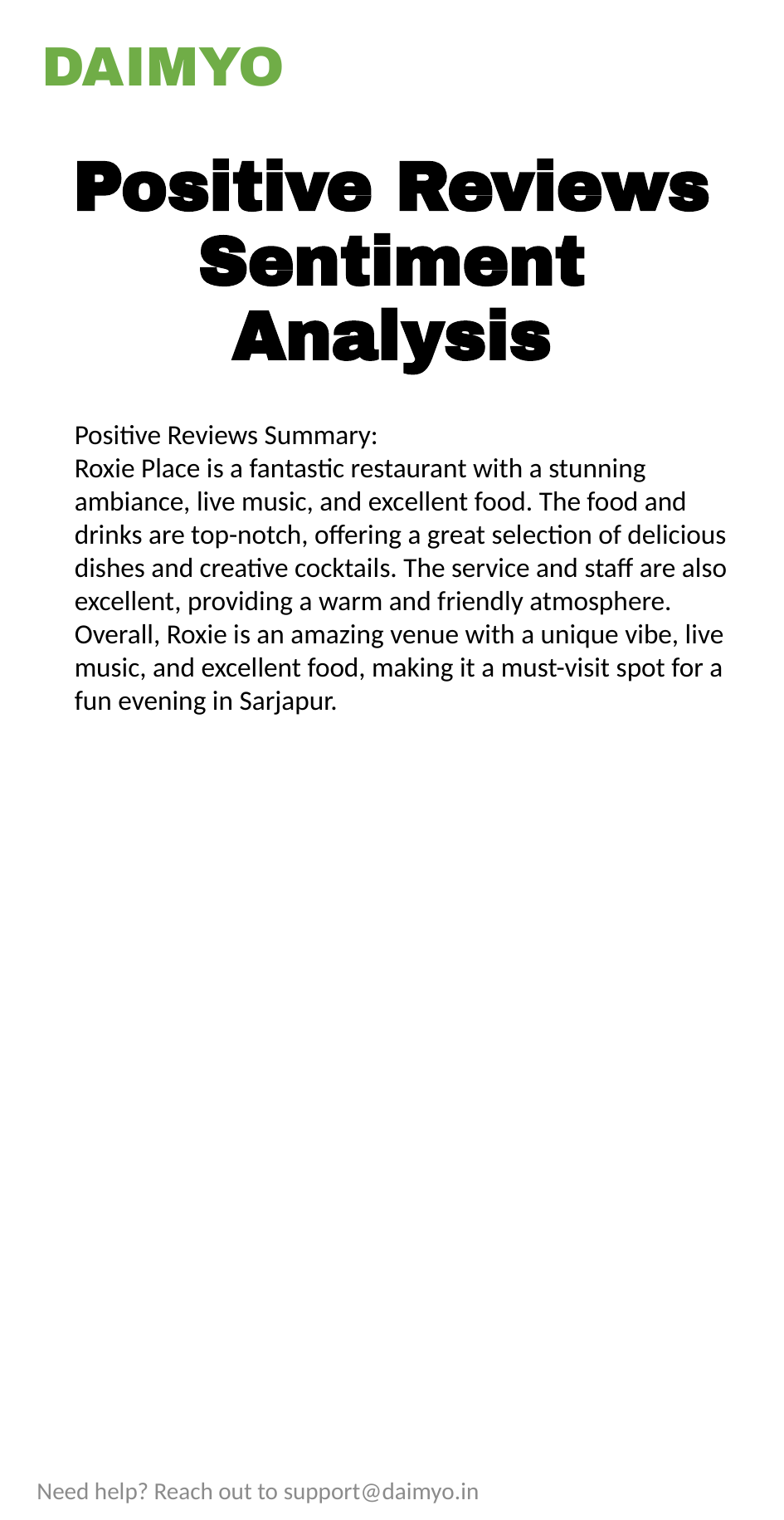

DAIMYO

# Positive Reviews Sentiment Analysis

Positive Reviews Summary:
Roxie Place is a fantastic restaurant with a stunning ambiance, live music, and excellent food. The food and drinks are top-notch, offering a great selection of delicious dishes and creative cocktails. The service and staff are also excellent, providing a warm and friendly atmosphere. Overall, Roxie is an amazing venue with a unique vibe, live music, and excellent food, making it a must-visit spot for a fun evening in Sarjapur.

Need help? Reach out to support@daimyo.in